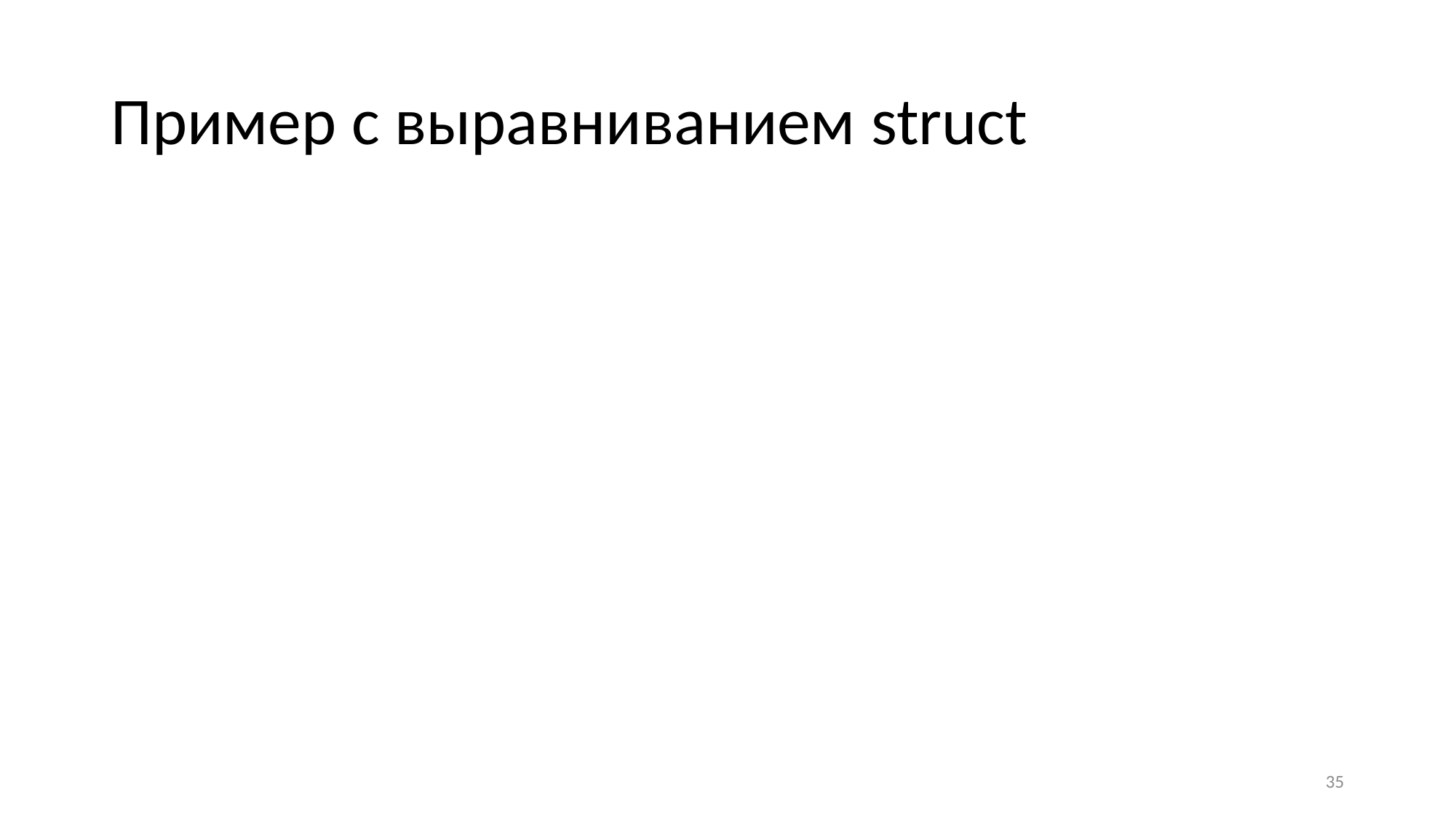

# Пример с выравниванием struct
T = struct XY { int X; double Y; }
T1 = int, T2 = double

Пусть alignof(int) ≤ alignof(double) == 8, но alignof(T) == 1, 2 или 4
т.е. нарушена кратность НОК(выравнивания элементов)

Пусть a и b – переменные типа struct XY
При alignof(T) < 8 возможно (size_t)&a % 8 == A > 0, (size_t)&b % 8 == 0

При доступе к a.Y должно быть 0 == (size_t)&a.Y % 8 == ((size_t)&a + N) % 8 == (A + N) % 8
Иначе – undefined behavior
При доступе к b.Y должно быть 0 == (size_t)&b.Y % 8 == ((size_t)&b + N) % 8 == N % 8
Иначе – undefined behavior

Требование N % 8 == 0 противоречит (A + N) % 8 == 0, т.к. A > 0
35